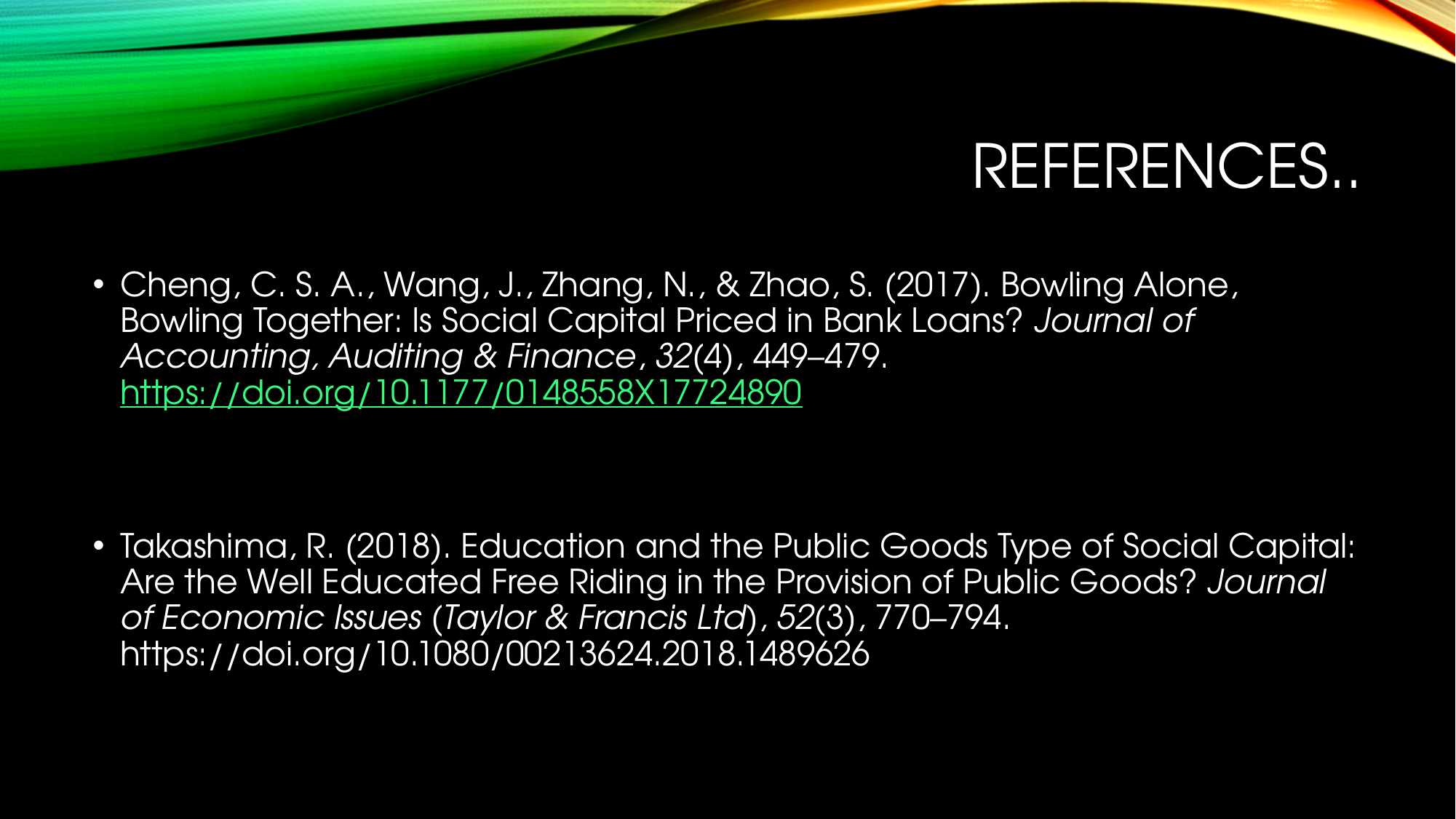

# References..
Cheng, C. S. A., Wang, J., Zhang, N., & Zhao, S. (2017). Bowling Alone, Bowling Together: Is Social Capital Priced in Bank Loans? Journal of Accounting, Auditing & Finance, 32(4), 449–479. https://doi.org/10.1177/0148558X17724890

Takashima, R. (2018). Education and the Public Goods Type of Social Capital: Are the Well Educated Free Riding in the Provision of Public Goods? Journal of Economic Issues (Taylor & Francis Ltd), 52(3), 770–794. https://doi.org/10.1080/00213624.2018.1489626